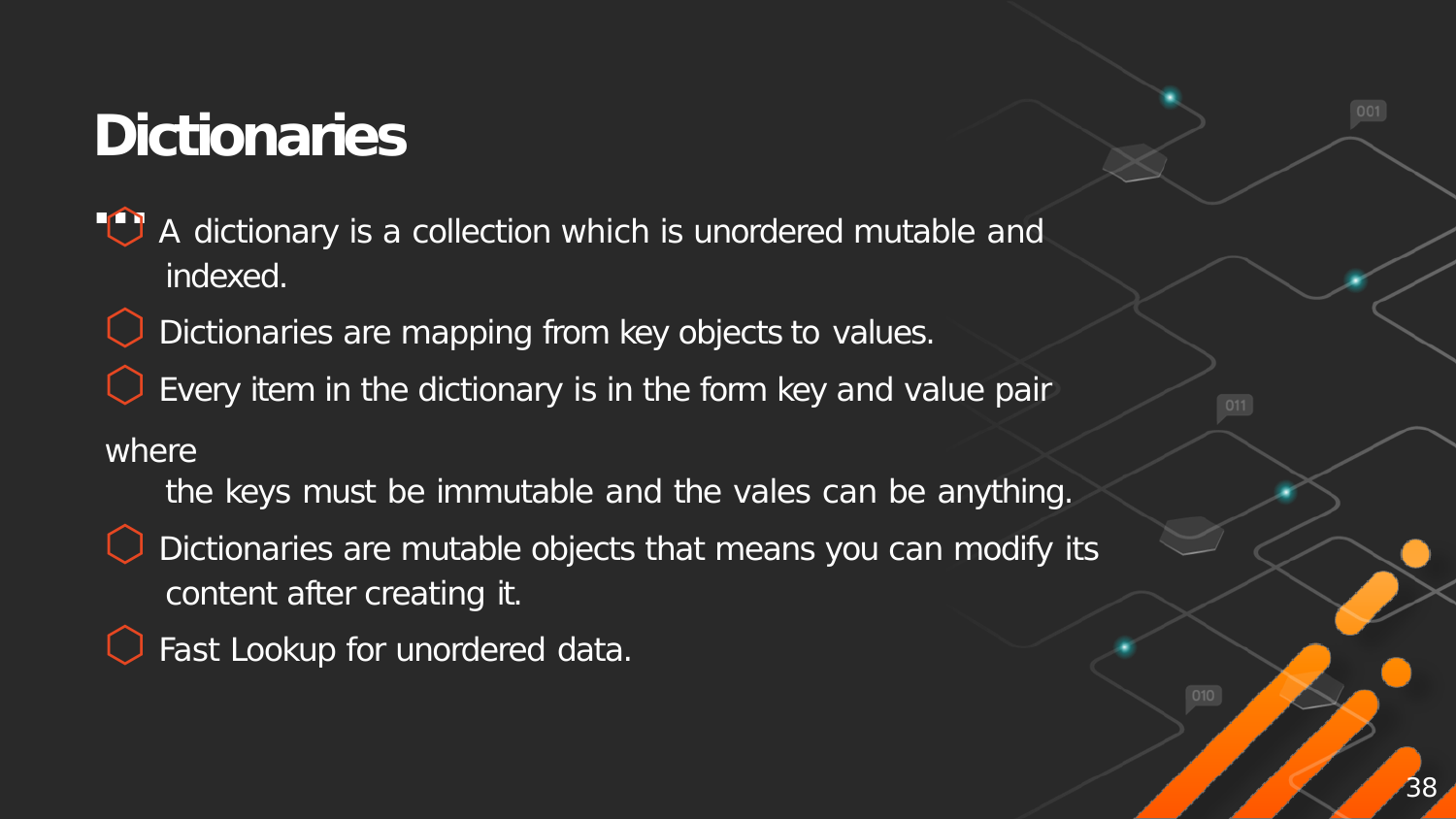

# Dictionaries…
⬡ A dictionary is a collection which is unordered mutable and
indexed.
⬡ Dictionaries are mapping from key objects to values.
⬡ Every item in the dictionary is in the form key and value pair where
the keys must be immutable and the vales can be anything.
⬡ Dictionaries are mutable objects that means you can modify its
content after creating it.
⬡ Fast Lookup for unordered data.
38